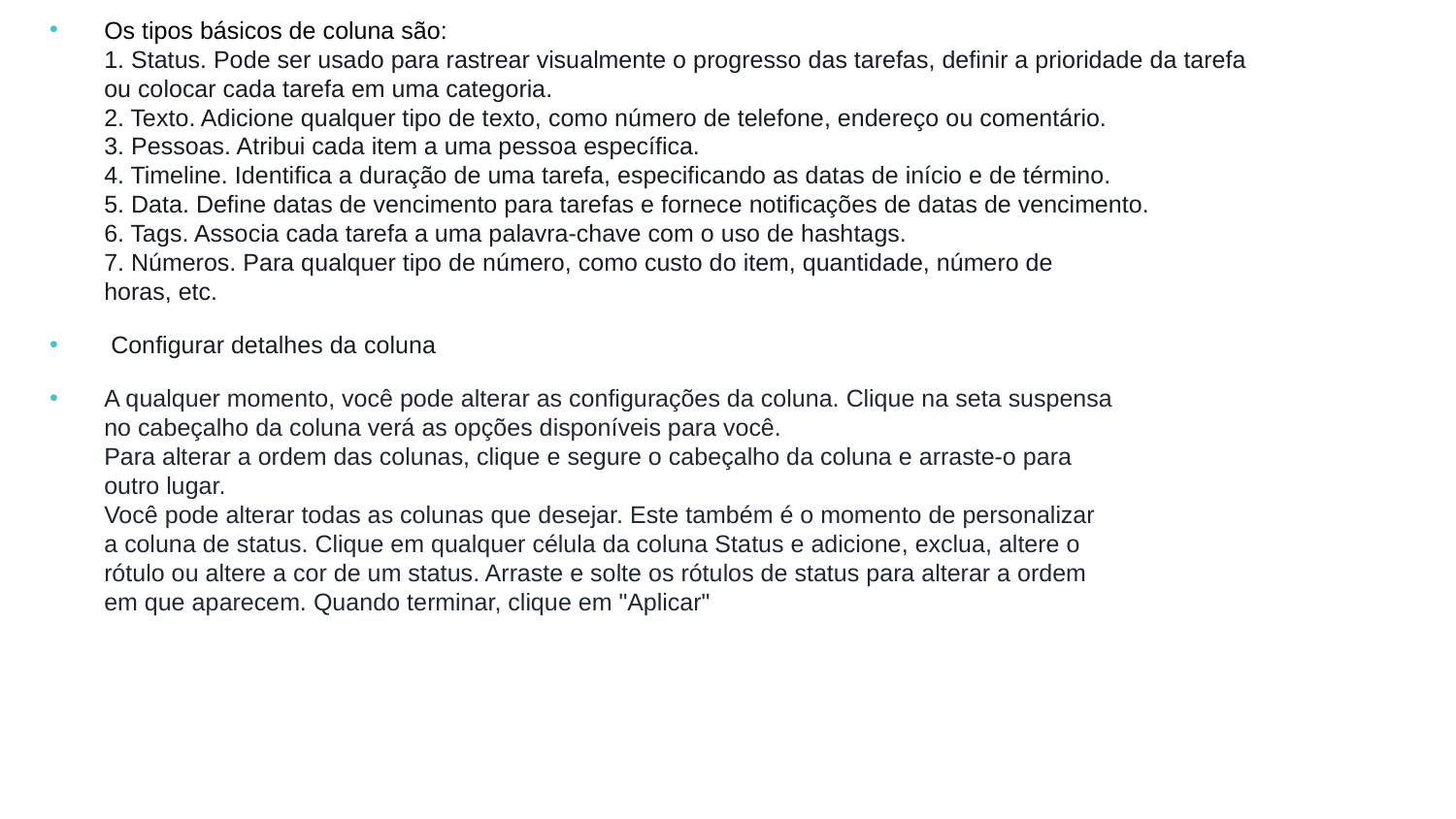

Os tipos básicos de coluna são:
1. Status. Pode ser usado para rastrear visualmente o progresso das tarefas, definir a prioridade da tarefa ou colocar cada tarefa em uma categoria.
2. Texto. Adicione qualquer tipo de texto, como número de telefone, endereço ou comentário.
3. Pessoas. Atribui cada item a uma pessoa específica.
4. Timeline. Identifica a duração de uma tarefa, especificando as datas de início e de término.
5. Data. Define datas de vencimento para tarefas e fornece notificações de datas de vencimento.
6. Tags. Associa cada tarefa a uma palavra-chave com o uso de hashtags.
7. Números. Para qualquer tipo de número, como custo do item, quantidade, número de
horas, etc.
 Configurar detalhes da coluna
A qualquer momento, você pode alterar as configurações da coluna. Clique na seta suspensa
no cabeçalho da coluna verá as opções disponíveis para você.
Para alterar a ordem das colunas, clique e segure o cabeçalho da coluna e arraste-o para
outro lugar.
Você pode alterar todas as colunas que desejar. Este também é o momento de personalizar
a coluna de status. Clique em qualquer célula da coluna Status e adicione, exclua, altere o
rótulo ou altere a cor de um status. Arraste e solte os rótulos de status para alterar a ordem
em que aparecem. Quando terminar, clique em "Aplicar"